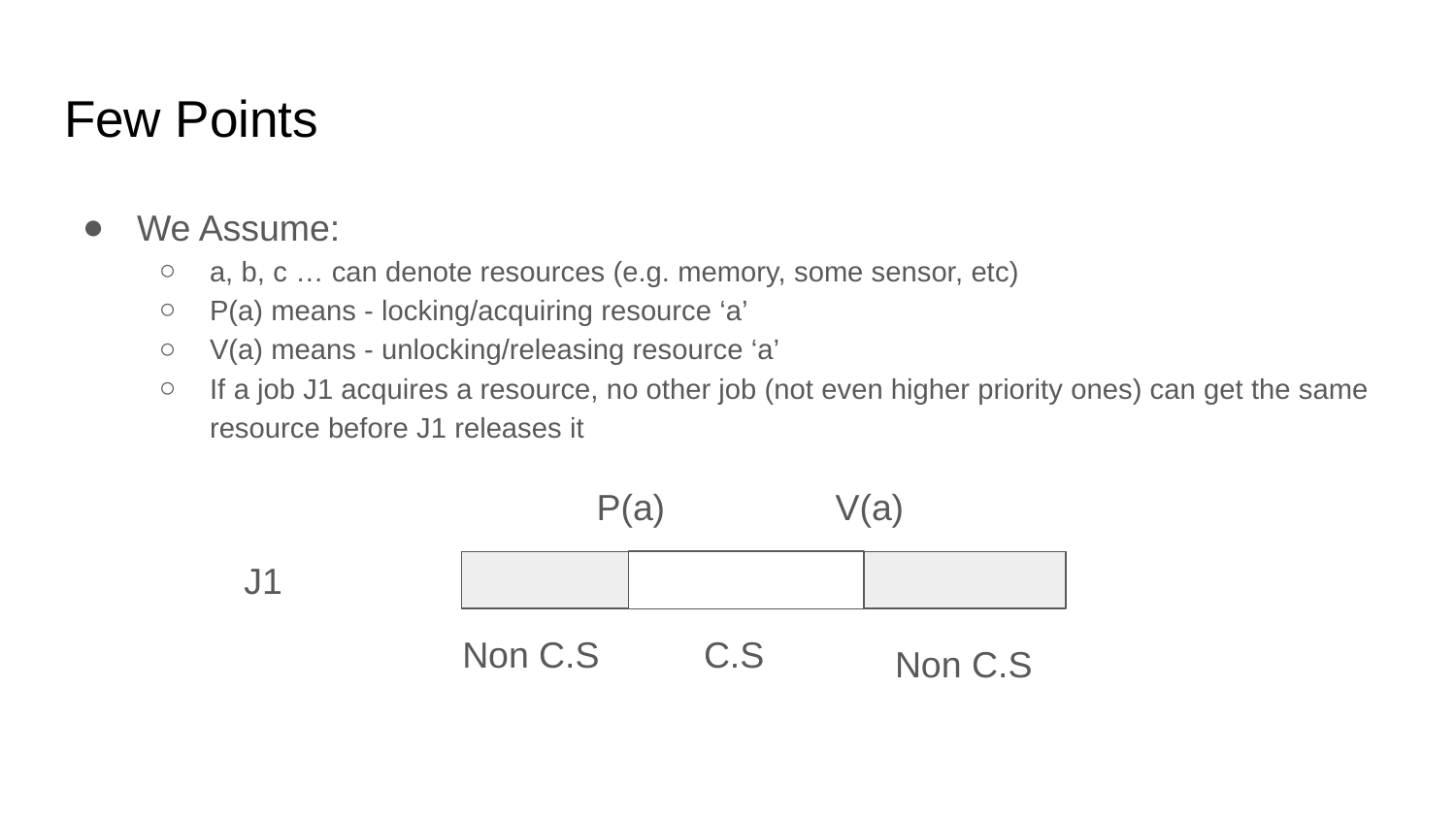

# Few Points
We Assume:
a, b, c … can denote resources (e.g. memory, some sensor, etc)
P(a) means - locking/acquiring resource ‘a’
V(a) means - unlocking/releasing resource ‘a’
If a job J1 acquires a resource, no other job (not even higher priority ones) can get the same resource before J1 releases it
P(a)
V(a)
J1

Non C.S
C.S
Non C.S